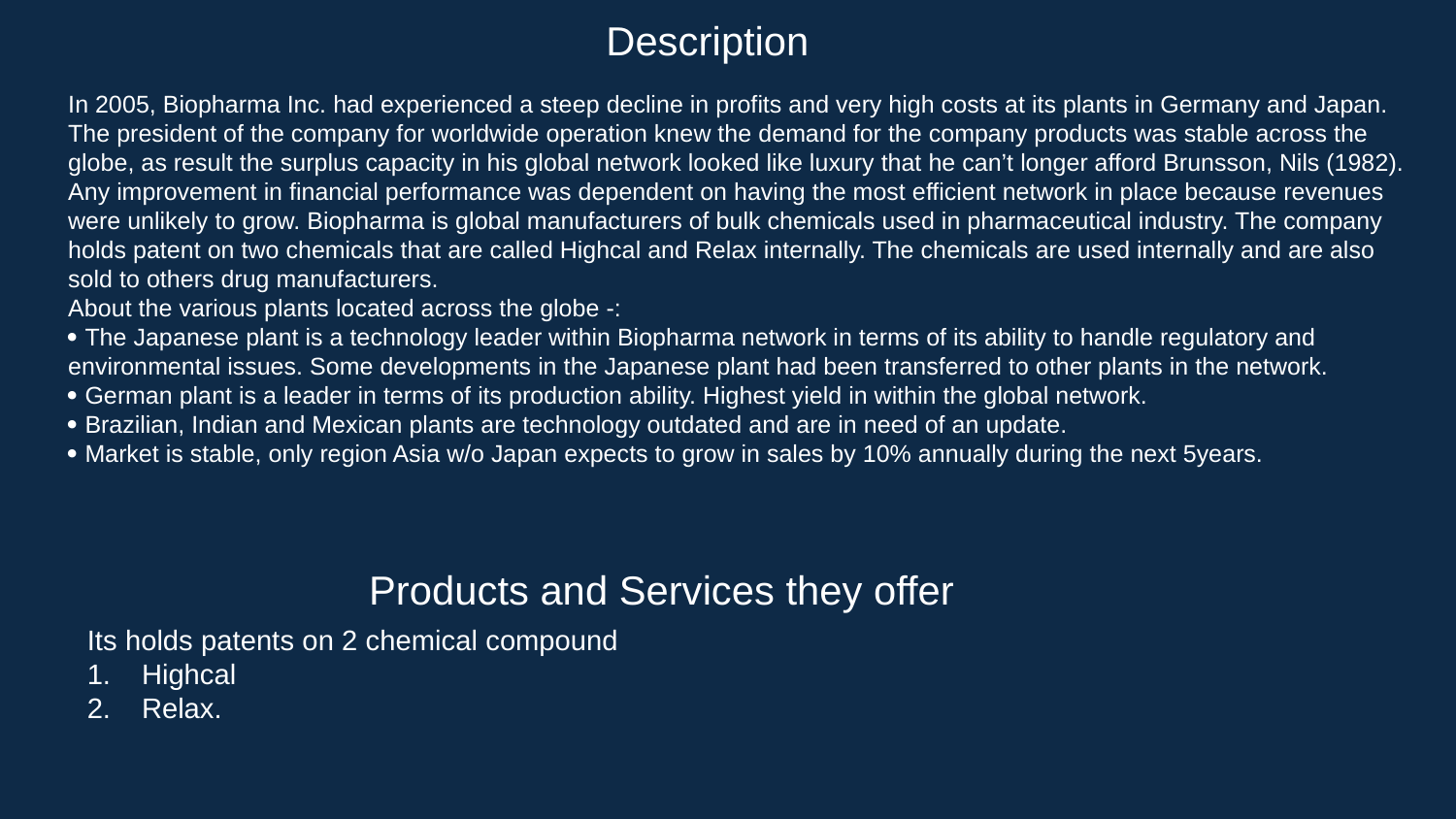

# Description
In 2005, Biopharma Inc. had experienced a steep decline in profits and very high costs at its plants in Germany and Japan. The president of the company for worldwide operation knew the demand for the company products was stable across the globe, as result the surplus capacity in his global network looked like luxury that he can’t longer afford Brunsson, Nils (1982). Any improvement in financial performance was dependent on having the most efficient network in place because revenues were unlikely to grow. Biopharma is global manufacturers of bulk chemicals used in pharmaceutical industry. The company holds patent on two chemicals that are called Highcal and Relax internally. The chemicals are used internally and are also sold to others drug manufacturers.
About the various plants located across the globe -:
• The Japanese plant is a technology leader within Biopharma network in terms of its ability to handle regulatory and environmental issues. Some developments in the Japanese plant had been transferred to other plants in the network.
• German plant is a leader in terms of its production ability. Highest yield in within the global network.
• Brazilian, Indian and Mexican plants are technology outdated and are in need of an update.
• Market is stable, only region Asia w/o Japan expects to grow in sales by 10% annually during the next 5years.

Products and Services they offer
Its holds patents on 2 chemical compound
Highcal
Relax.